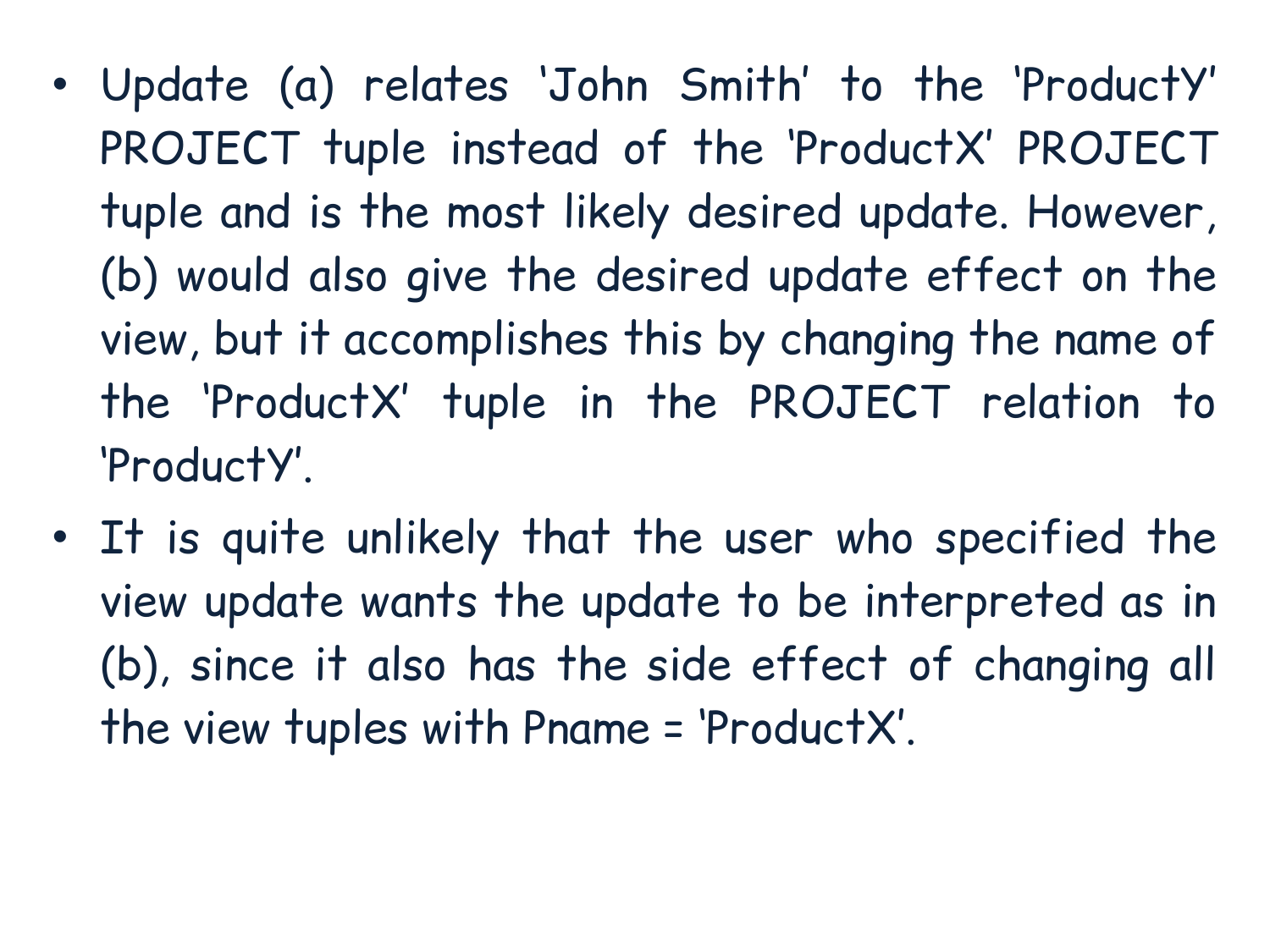

Update (a) relates ‘John Smith’ to the ‘ProductY’ PROJECT tuple instead of the ‘ProductX’ PROJECT tuple and is the most likely desired update. However, (b) would also give the desired update effect on the view, but it accomplishes this by changing the name of the ‘ProductX’ tuple in the PROJECT relation to ‘ProductY’.
It is quite unlikely that the user who specified the view update wants the update to be interpreted as in (b), since it also has the side effect of changing all the view tuples with Pname = ‘ProductX’.